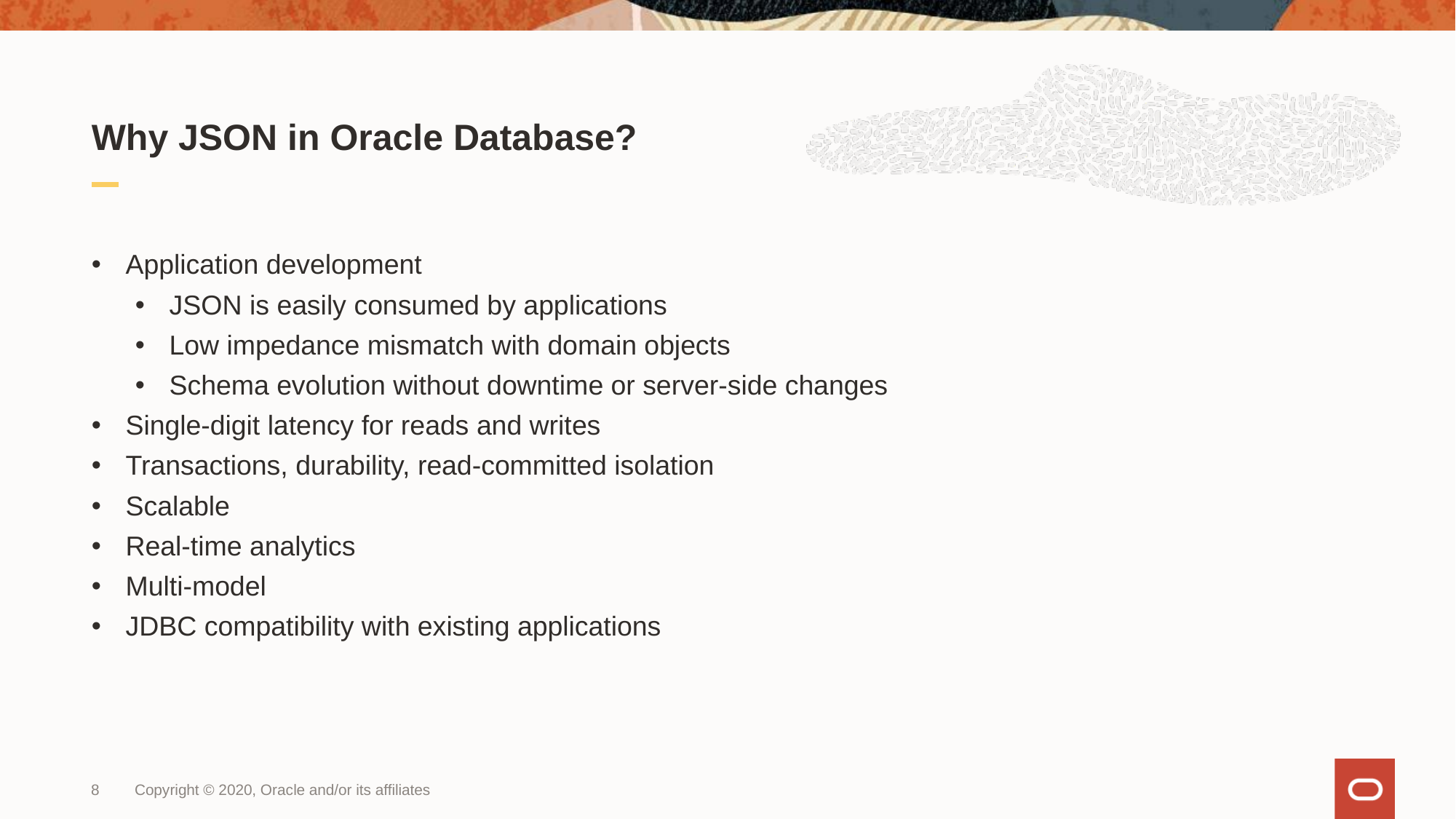

# Why JSON in Oracle Database?

Application development
JSON is easily consumed by applications
Low impedance mismatch with domain objects
Schema evolution without downtime or server-side changes
Single-digit latency for reads and writes
Transactions, durability, read-committed isolation
Scalable
Real-time analytics
Multi-model
JDBC compatibility with existing applications

8
Copyright © 2020, Oracle and/or its affiliates